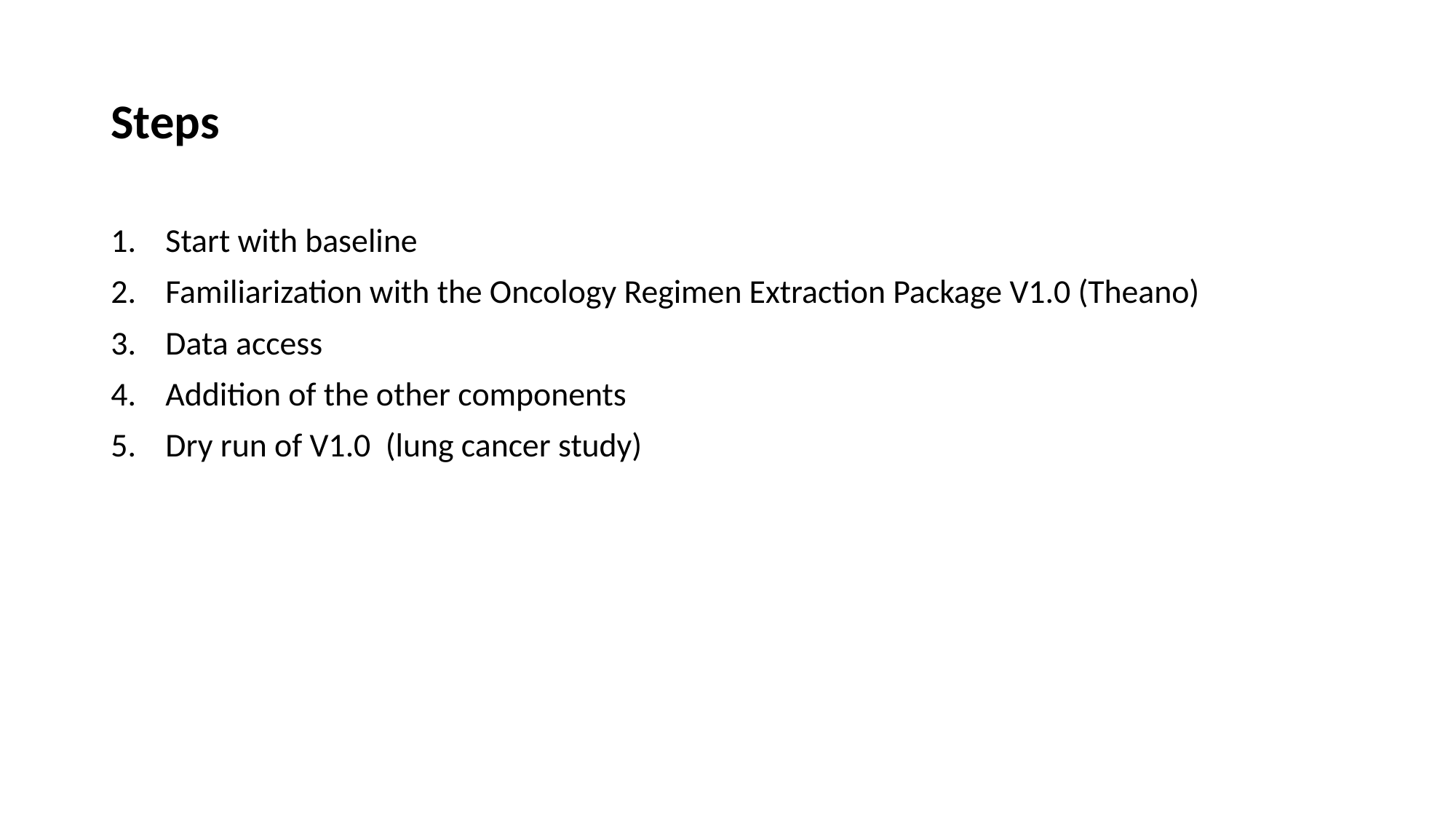

# Steps
Start with baseline
Familiarization with the Oncology Regimen Extraction Package V1.0 (Theano)
Data access
Addition of the other components
Dry run of V1.0  (lung cancer study)